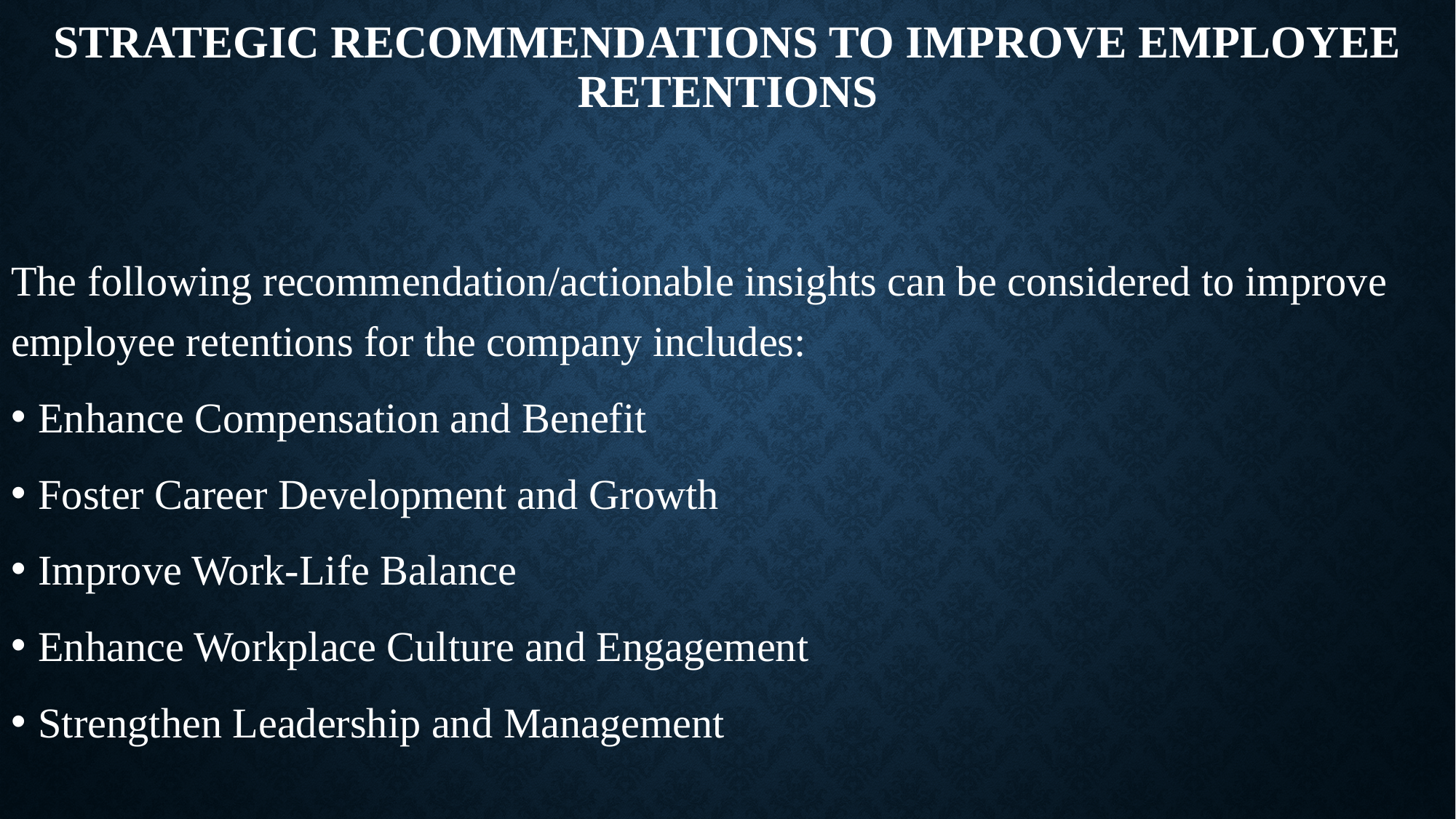

# Strategic Recommendations to Improve Employee RetentionS
The following recommendation/actionable insights can be considered to improve employee retentions for the company includes:
Enhance Compensation and Benefit
Foster Career Development and Growth
Improve Work-Life Balance
Enhance Workplace Culture and Engagement
Strengthen Leadership and Management